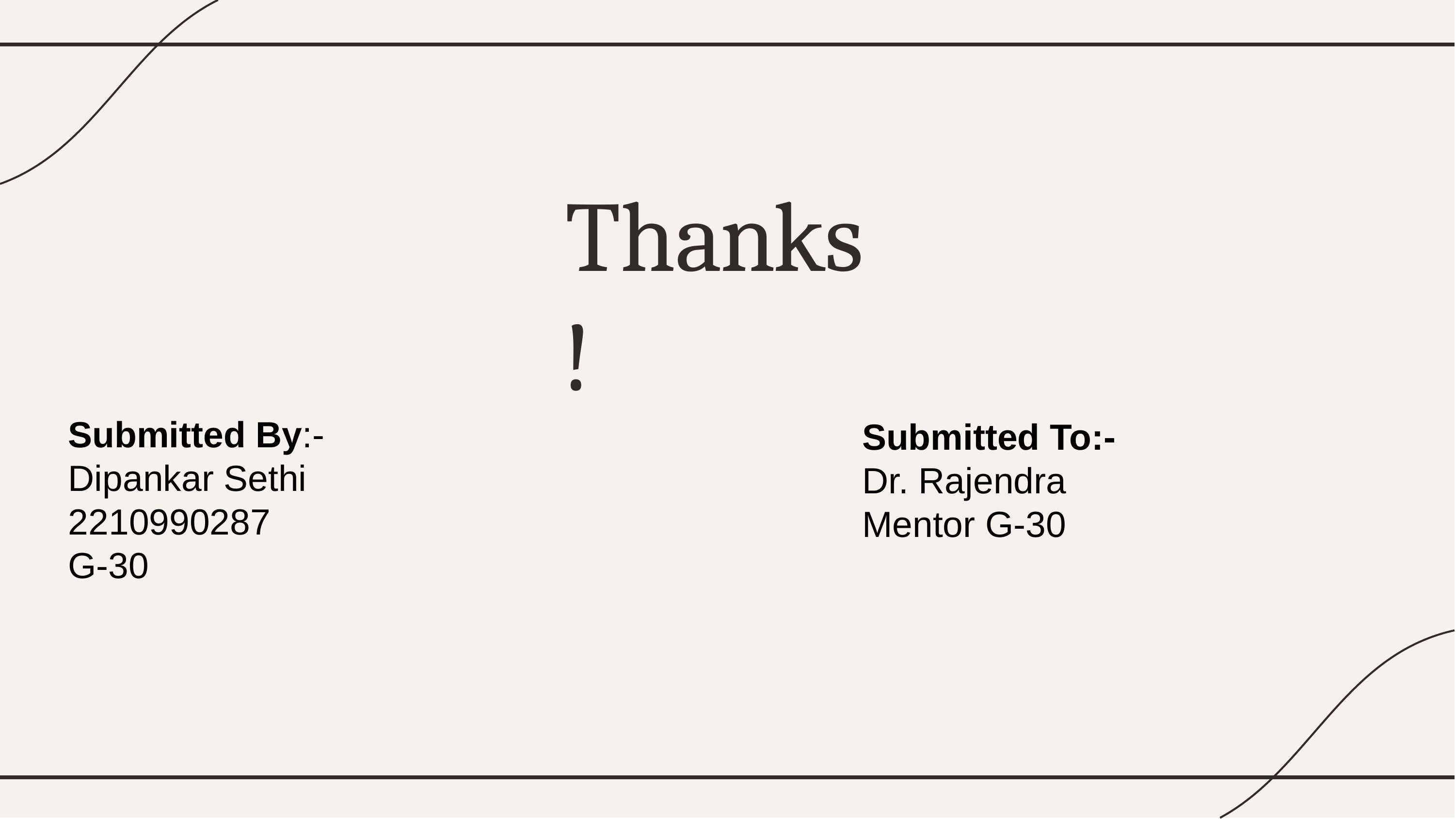

# Thanks!
Submitted By:-
Dipankar Sethi
2210990287
G-30
Submitted To:-
Dr. Rajendra
Mentor G-30